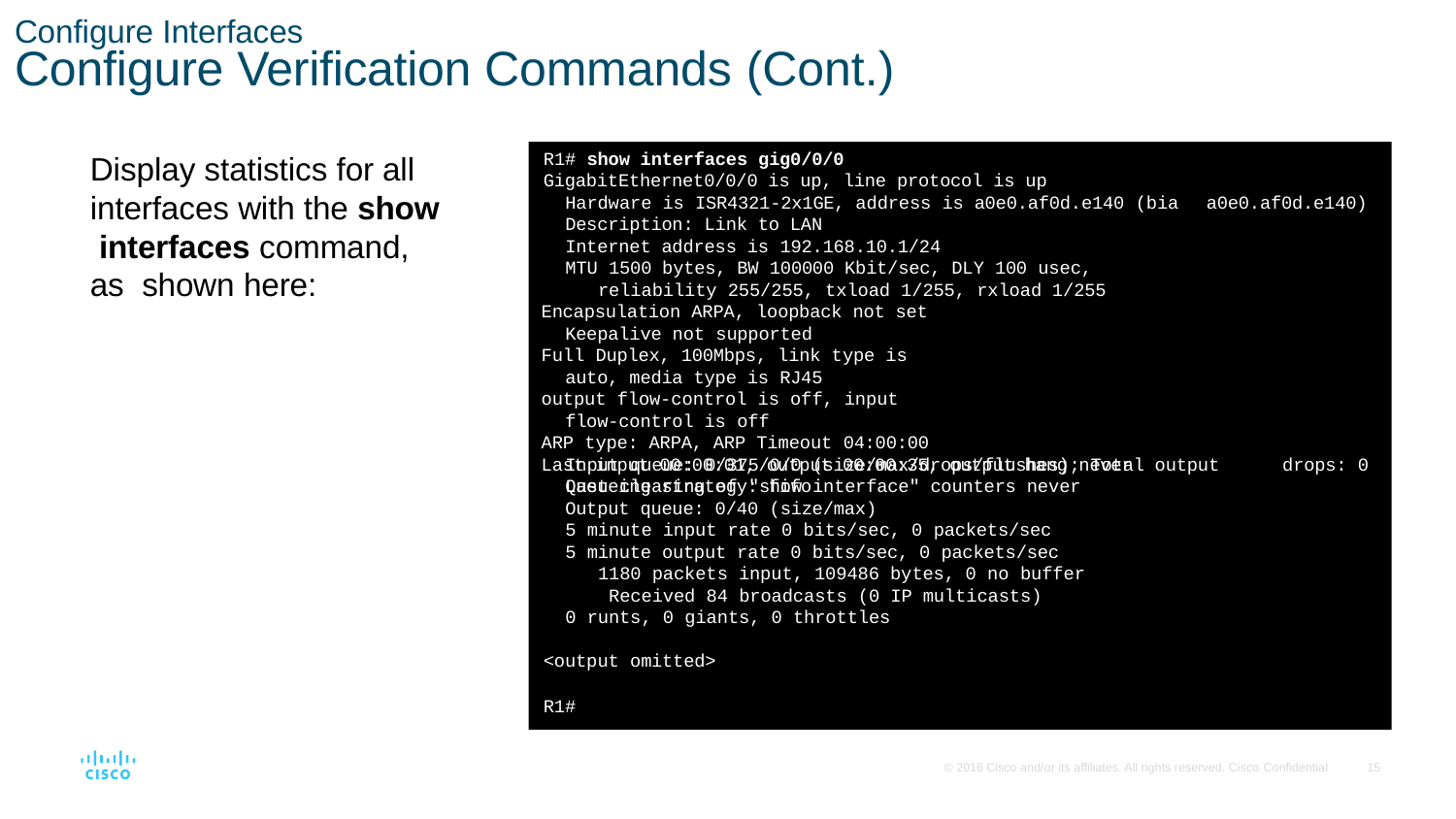

Configure Interfaces
# Configure Verification Commands (Cont.)

R1# show interfaces gig0/0/0
GigabitEthernet0/0/0 is up, line protocol is up
Hardware is ISR4321-2x1GE, address is a0e0.af0d.e140 (bia
Description: Link to LAN
Internet address is 192.168.10.1/24
MTU 1500 bytes, BW 100000 Kbit/sec, DLY 100 usec,  reliability 255/255, txload 1/255, rxload 1/255
Encapsulation ARPA, loopback not set  Keepalive not supported
Full Duplex, 100Mbps, link type is auto, media type is RJ45
output flow-control is off, input flow-control is off
ARP type: ARPA, ARP Timeout 04:00:00
Last input 00:00:01, output 00:00:35, output hang never  Last clearing of "show interface" counters never
Display statistics for all  interfaces with the show  interfaces command, as  shown here:
a0e0.af0d.e140)
Input queue: 0/375/0/0 (size/max/drops/flushes); Total output  Queueing strategy: fifo
Output queue: 0/40 (size/max)
5 minute input rate 0 bits/sec, 0 packets/sec
5 minute output rate 0 bits/sec, 0 packets/sec  1180 packets input, 109486 bytes, 0 no buffer  Received 84 broadcasts (0 IP multicasts)
0 runts, 0 giants, 0 throttles
drops: 0
<output omitted>

R1#
© 2016 Cisco and/or its affiliates. All rights reserved. Cisco Confidential
15